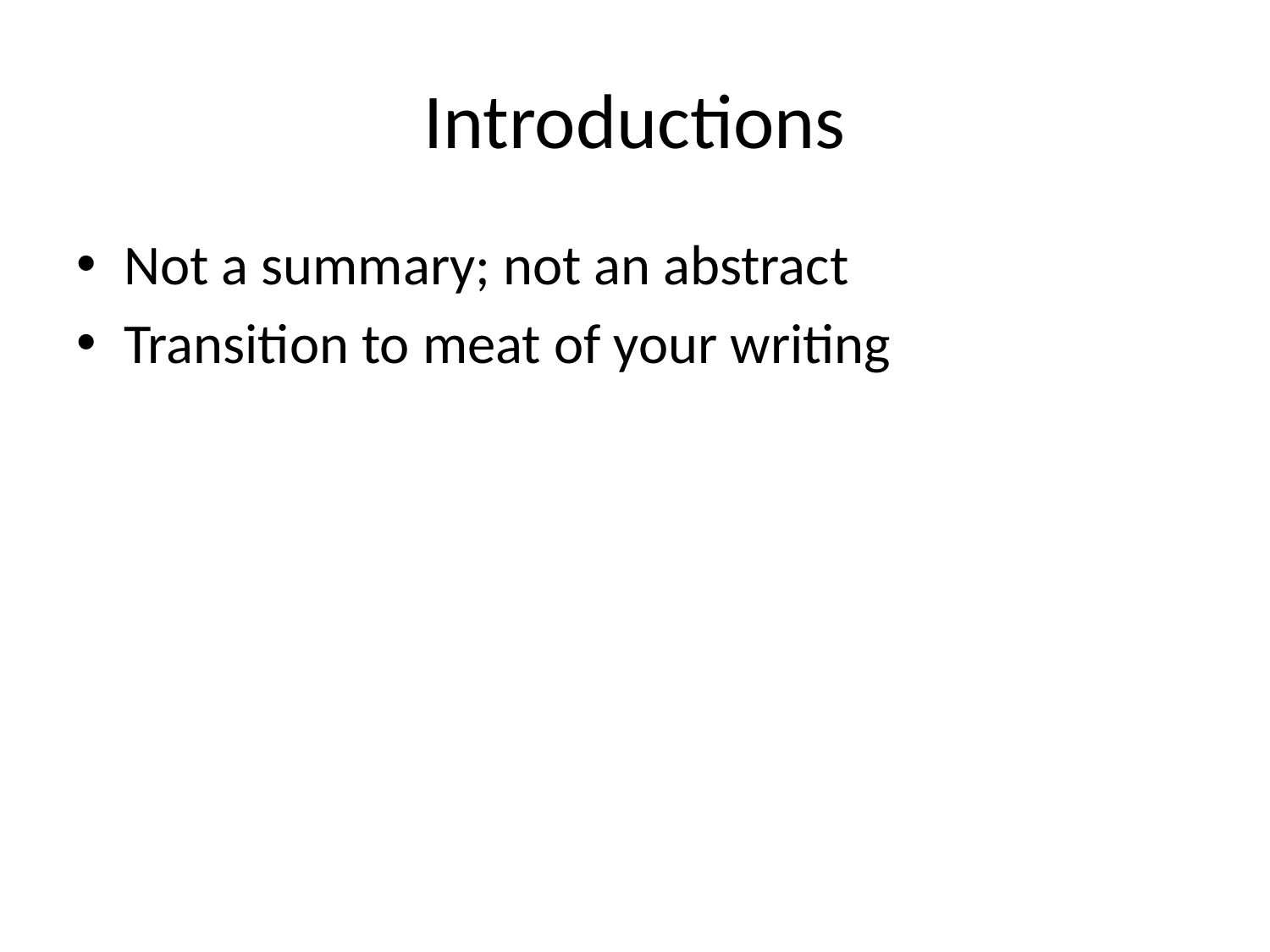

# Introductions
Not a summary; not an abstract
Transition to meat of your writing